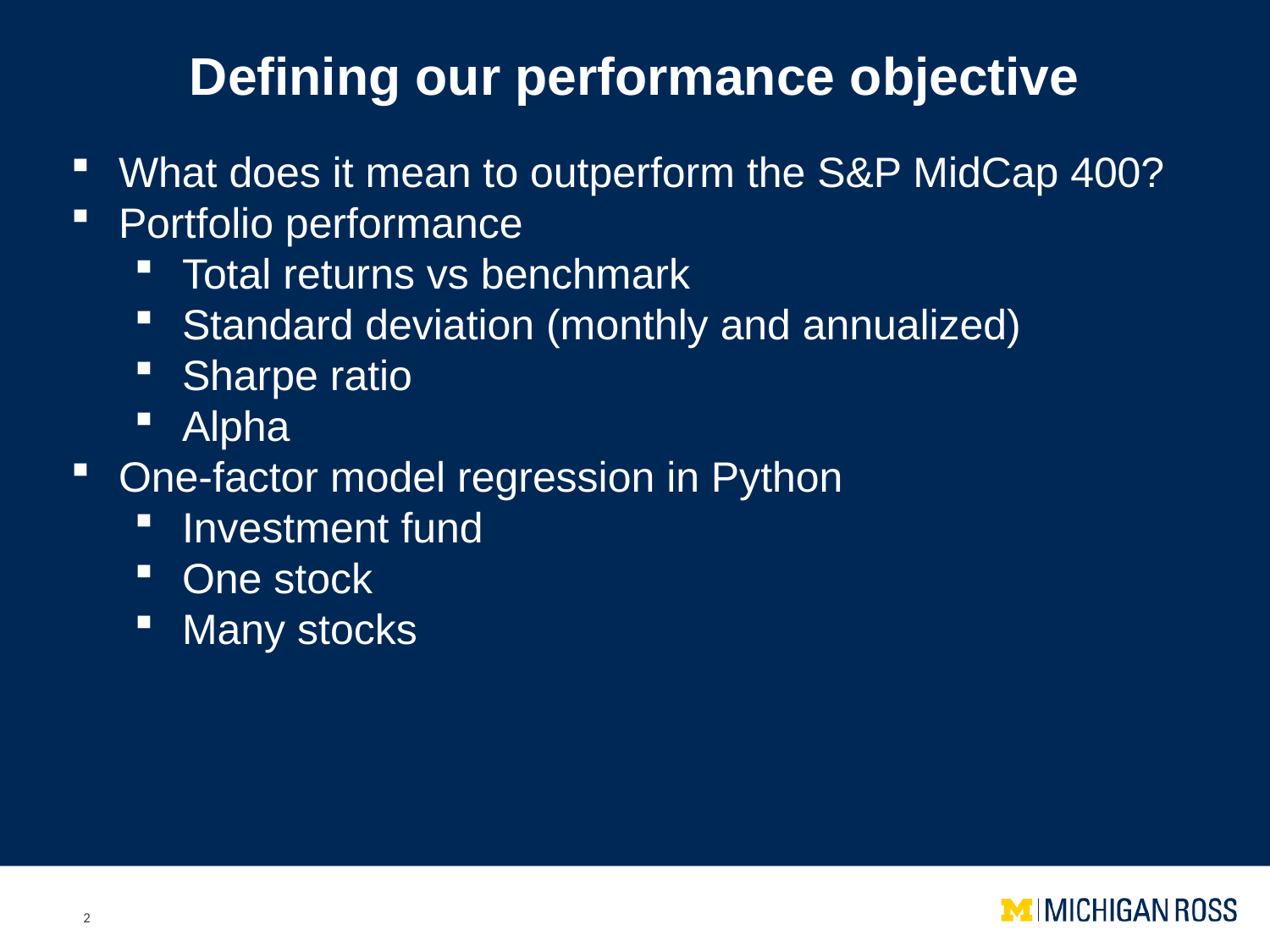

Defining our performance objective
What does it mean to outperform the S&P MidCap 400?
Portfolio performance
Total returns vs benchmark
Standard deviation (monthly and annualized)
Sharpe ratio
Alpha
One-factor model regression in Python
Investment fund
One stock
Many stocks
2